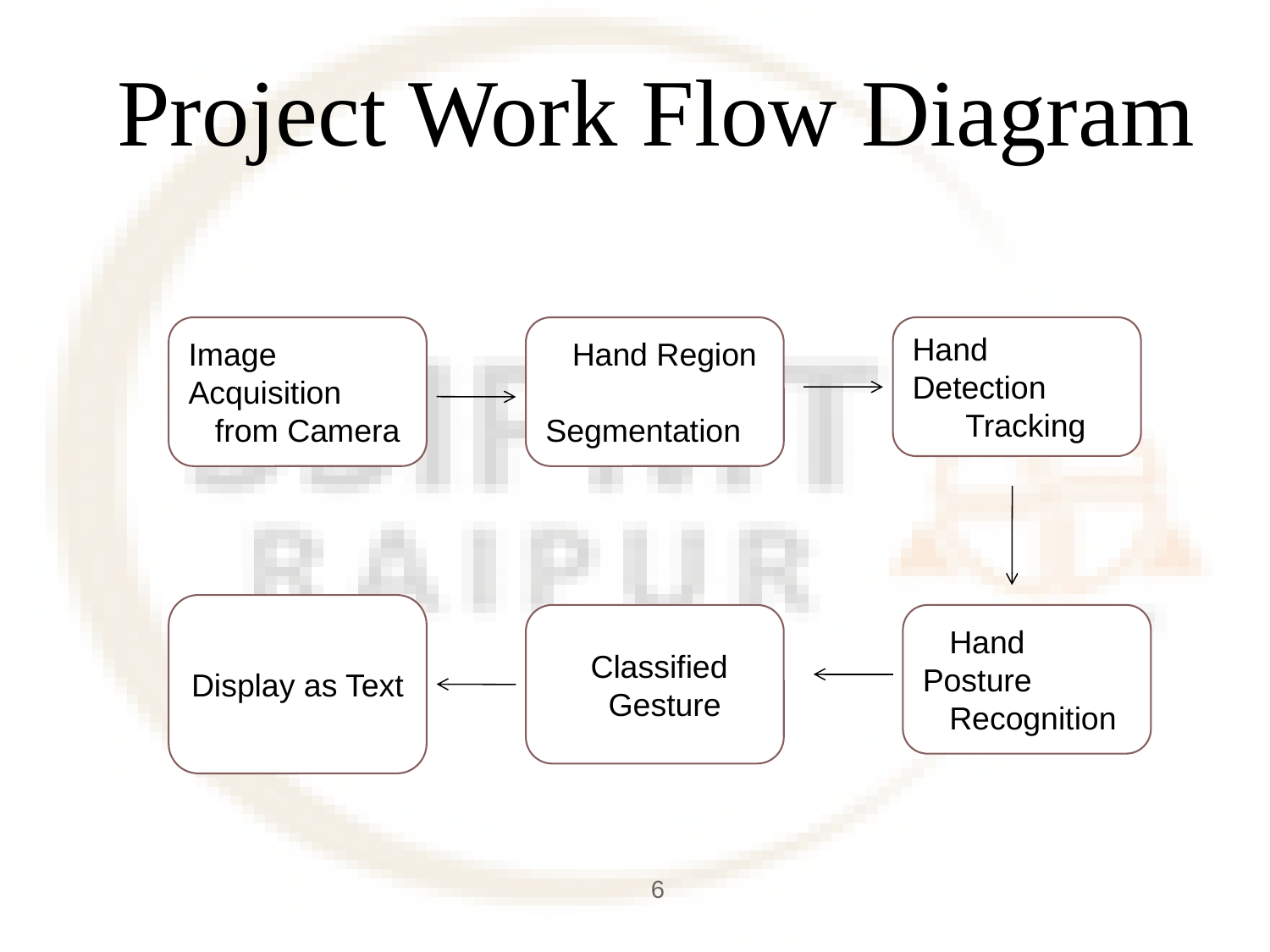

# Project Work Flow Diagram
Image Acquisition
   from Camera
   Hand Region
   Segmentation
Hand Detection
      Tracking
Display as Text
     Classified
       Gesture
   Hand Posture
   Recognition
6